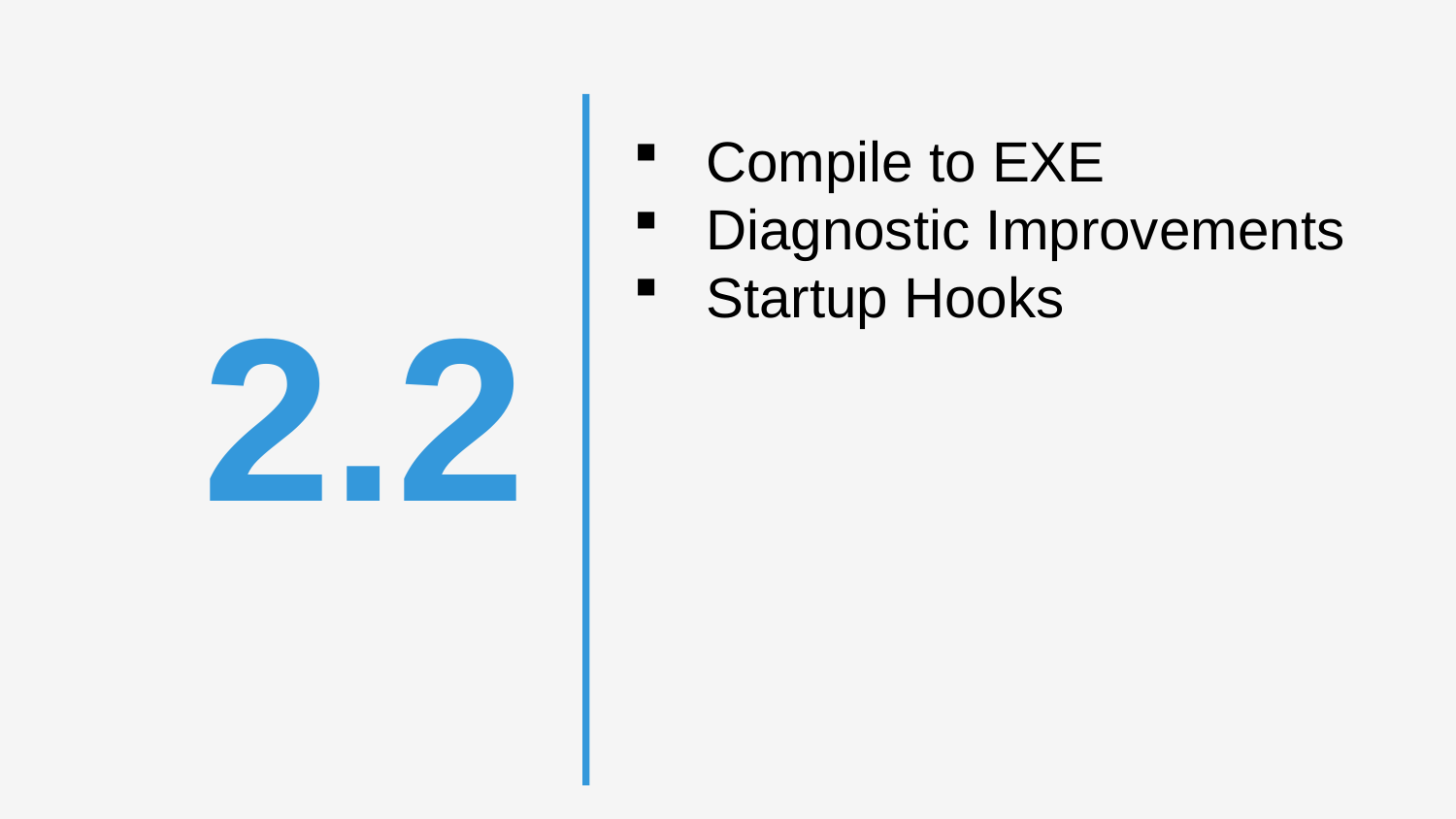

Compile to EXE
Diagnostic Improvements
Startup Hooks

2.2